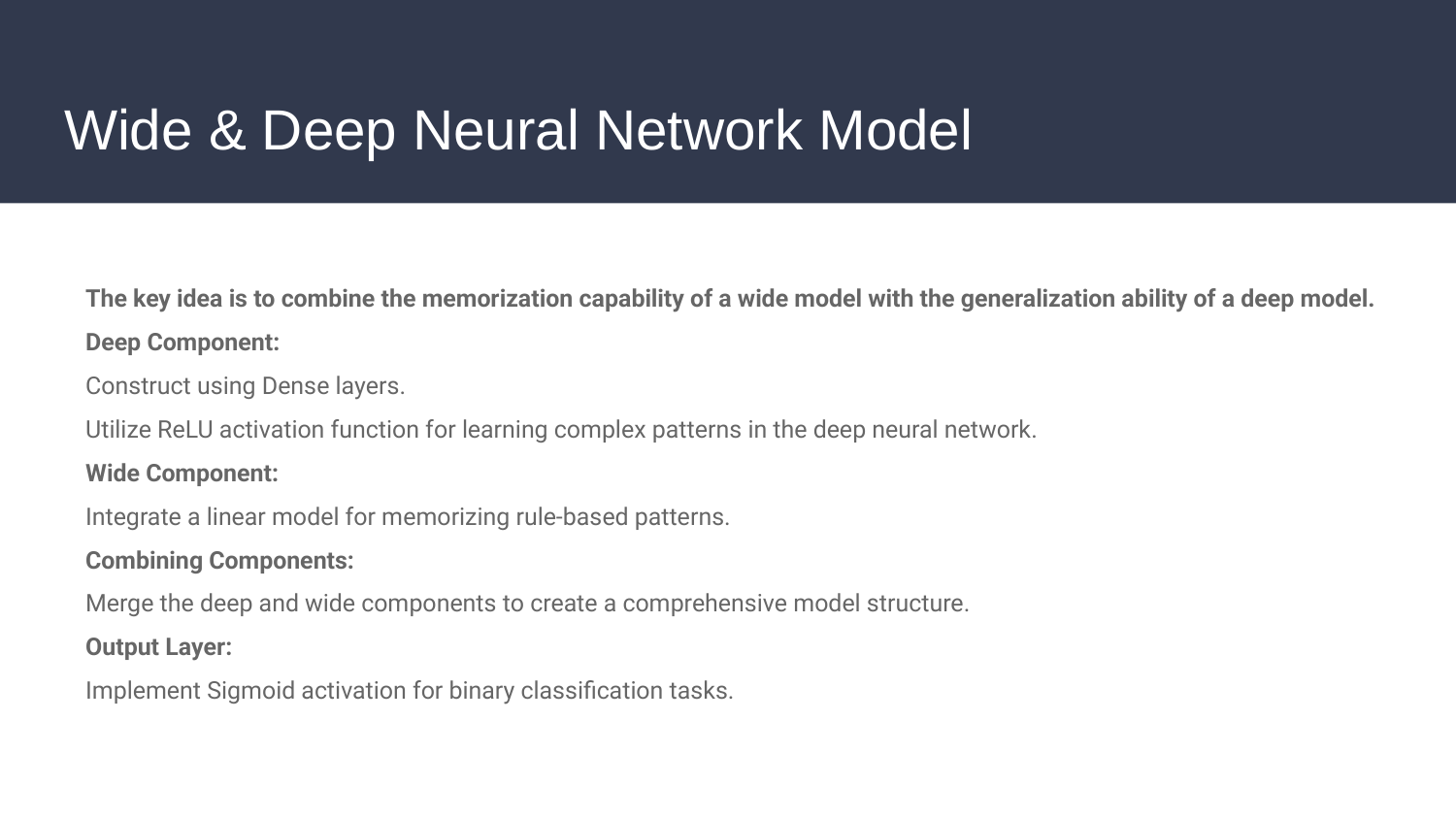

# Wide & Deep Neural Network Model

The key idea is to combine the memorization capability of a wide model with the generalization ability of a deep model.
Deep Component:
Construct using Dense layers.
Utilize ReLU activation function for learning complex patterns in the deep neural network.
Wide Component:
Integrate a linear model for memorizing rule-based patterns.
Combining Components:
Merge the deep and wide components to create a comprehensive model structure.
Output Layer:
Implement Sigmoid activation for binary classification tasks.